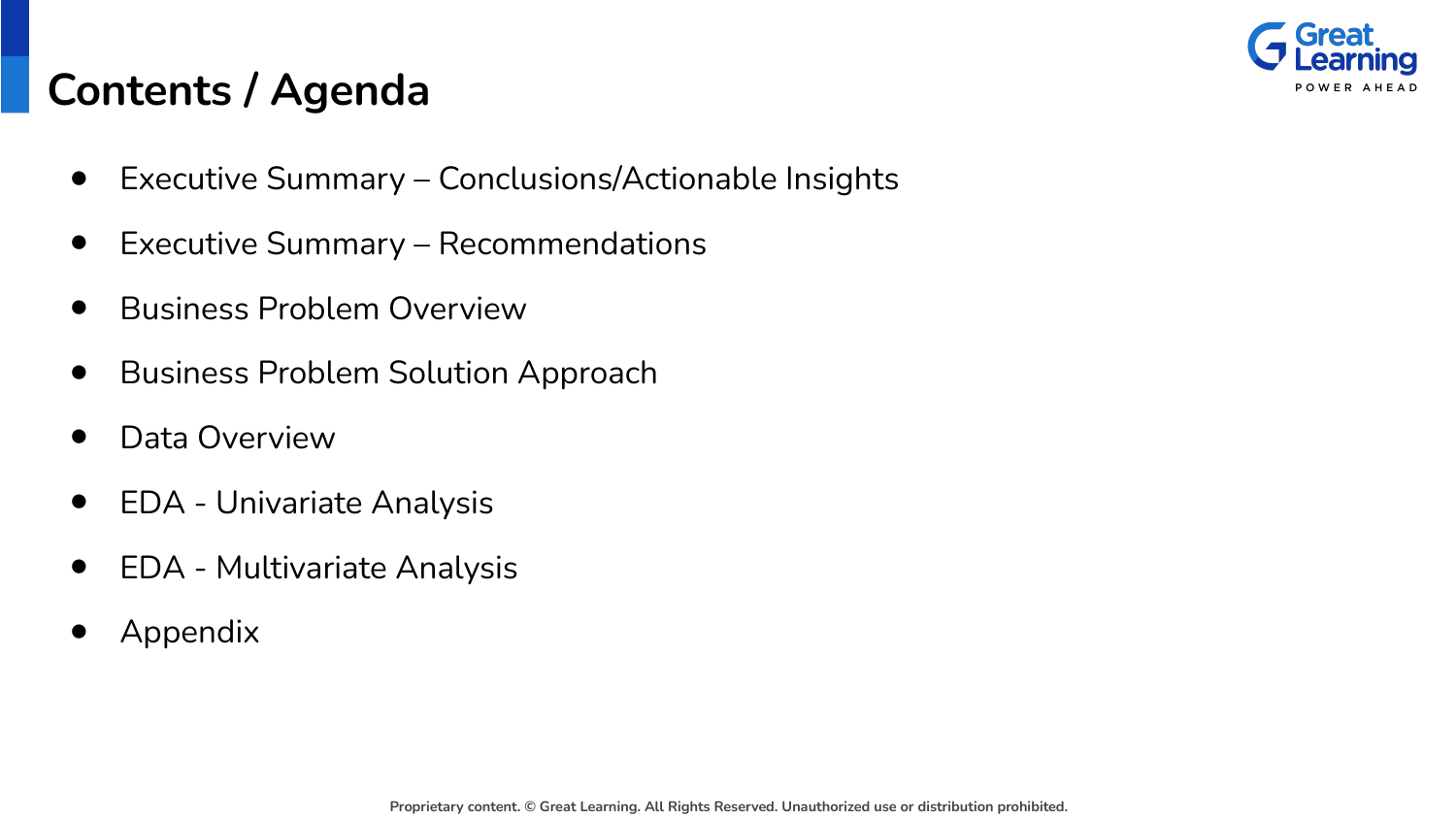

# Contents / Agenda
Executive Summary – Conclusions/Actionable Insights
Executive Summary – Recommendations
Business Problem Overview
Business Problem Solution Approach
Data Overview
EDA - Univariate Analysis
EDA - Multivariate Analysis
Appendix